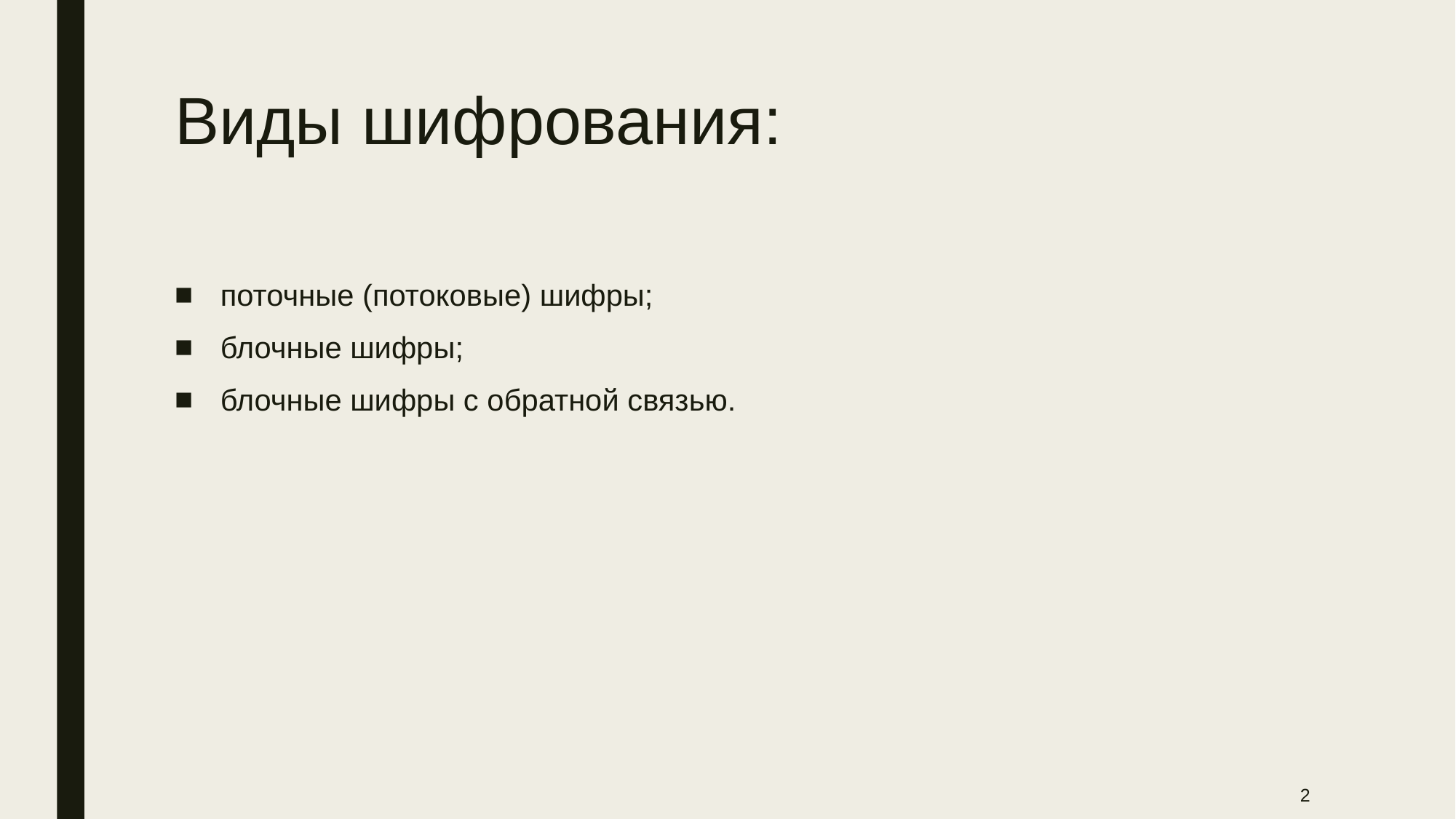

# Виды шифрования:
поточные (потоковые) шифры;
блочные шифры;
блочные шифры с обратной связью.
2